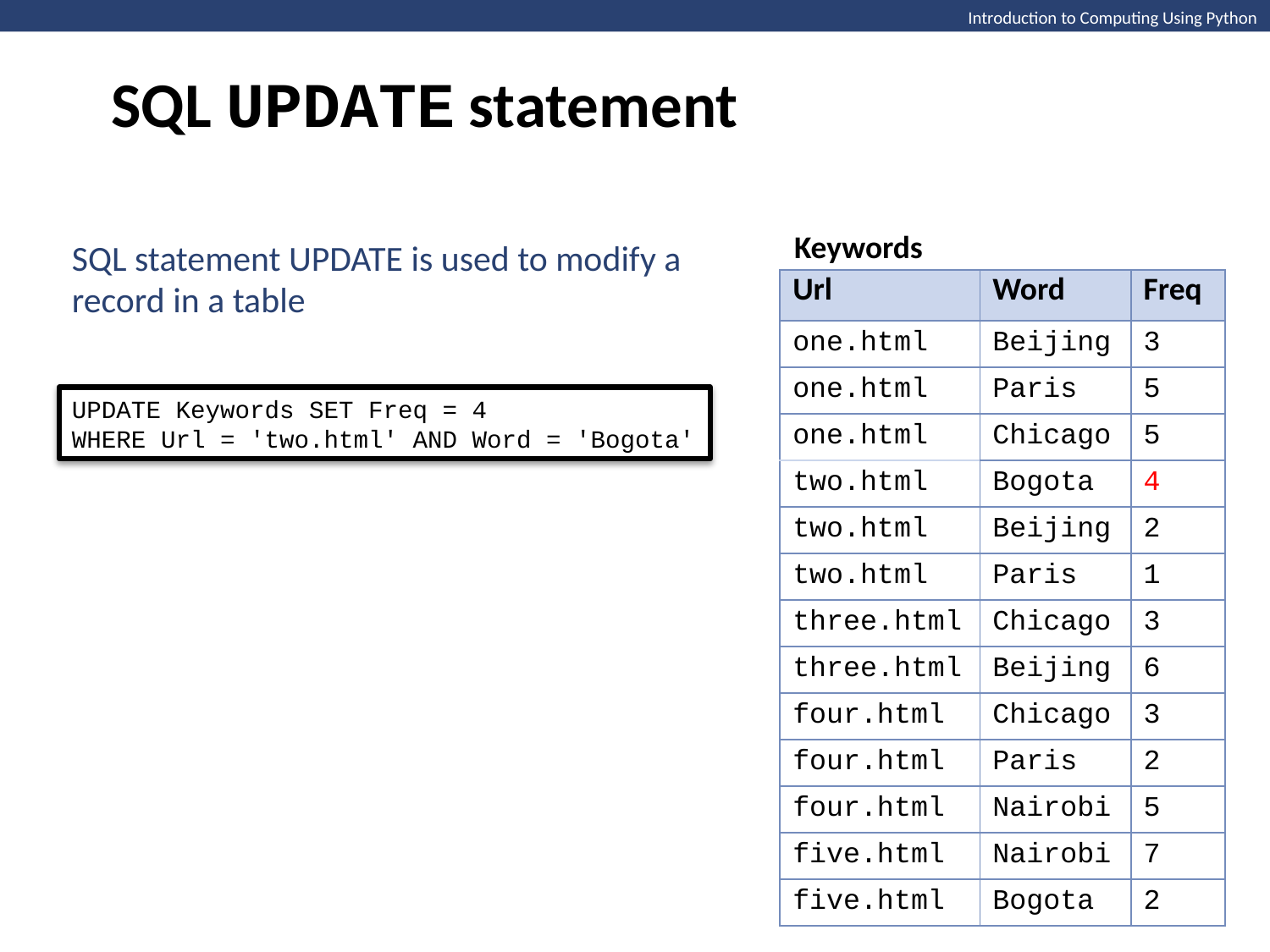

SQL UPDATE statement
Introduction to Computing Using Python
Keywords
SQL statement UPDATE is used to modify a record in a table
| Url | Word | Freq |
| --- | --- | --- |
| one.html | Beijing | 3 |
| one.html | Paris | 5 |
| one.html | Chicago | 5 |
| two.html | Bogota | 3 |
| two.html | Beijing | 2 |
| two.html | Paris | 1 |
| three.html | Chicago | 3 |
| three.html | Beijing | 6 |
| four.html | Chicago | 3 |
| four.html | Paris | 2 |
| four.html | Nairobi | 5 |
| five.html | Nairobi | 7 |
| five.html | Bogota | 2 |
| Url | Word | Freq |
| --- | --- | --- |
| one.html | Beijing | 3 |
| one.html | Paris | 5 |
| one.html | Chicago | 5 |
| two.html | Bogota | 4 |
| two.html | Beijing | 2 |
| two.html | Paris | 1 |
| three.html | Chicago | 3 |
| three.html | Beijing | 6 |
| four.html | Chicago | 3 |
| four.html | Paris | 2 |
| four.html | Nairobi | 5 |
| five.html | Nairobi | 7 |
| five.html | Bogota | 2 |
UPDATE Keywords SET Freq = 4
WHERE Url = 'two.html' AND Word = 'Bogota'